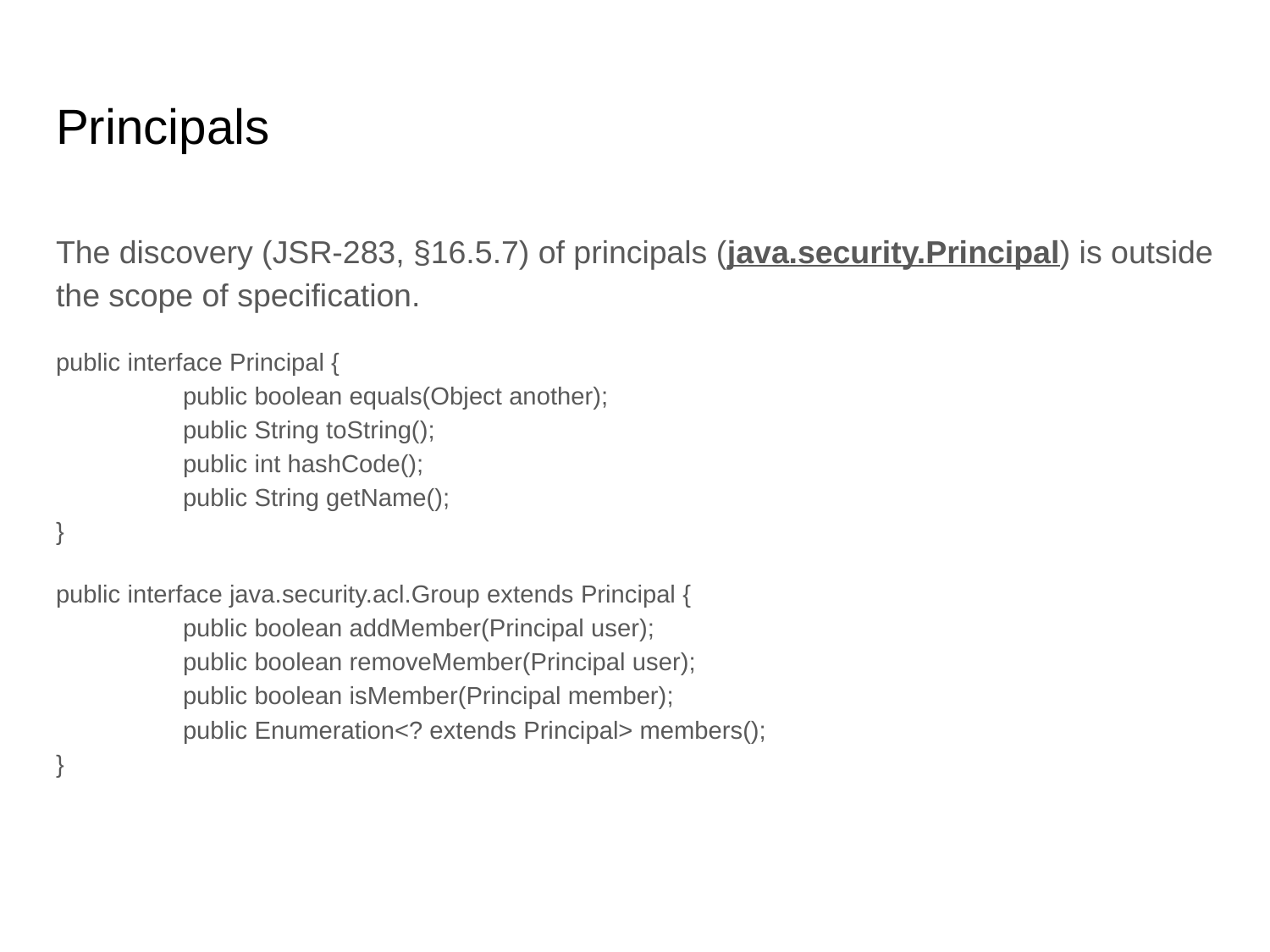

# Principals
The discovery (JSR-283, §16.5.7) of principals (java.security.Principal) is outside the scope of specification.
public interface Principal {
	public boolean equals(Object another);
	public String toString();
	public int hashCode();
	public String getName();
}
public interface java.security.acl.Group extends Principal {
	public boolean addMember(Principal user);
	public boolean removeMember(Principal user);
	public boolean isMember(Principal member);
	public Enumeration<? extends Principal> members();
}